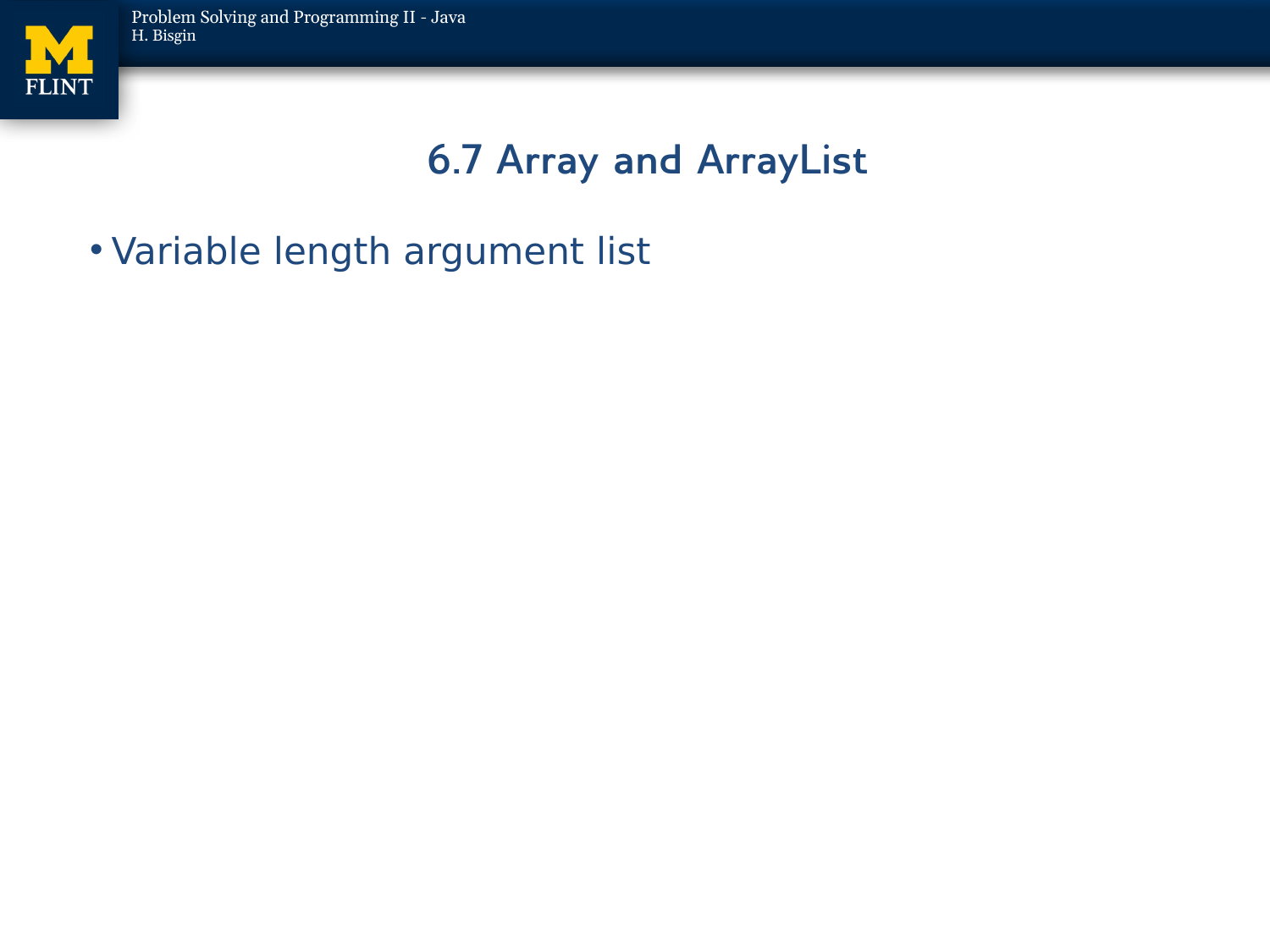

# 6.7 Array and ArrayList
Variable length argument list